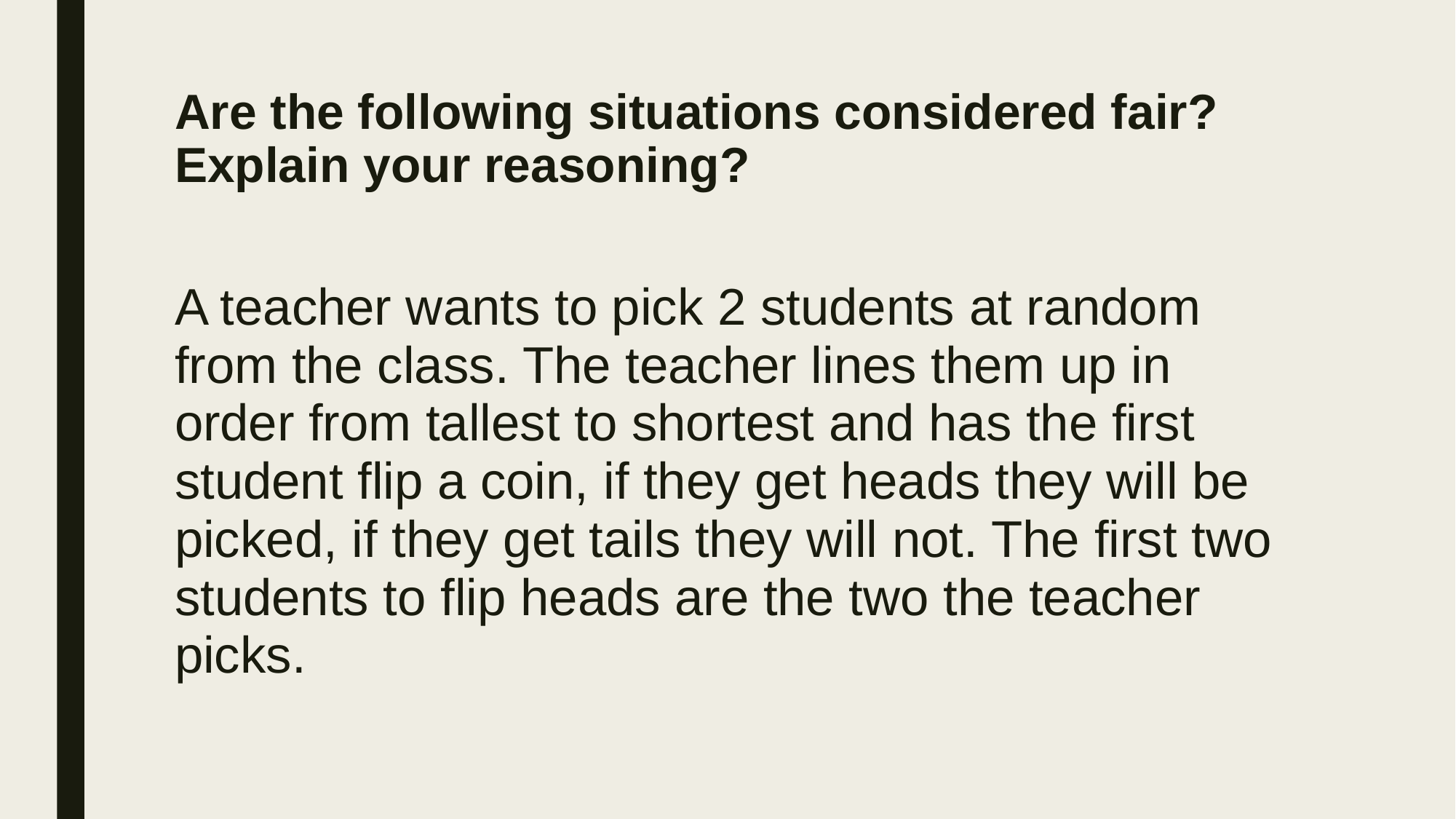

# Are the following situations considered fair? Explain your reasoning?
A teacher wants to pick 2 students at random from the class. The teacher lines them up in order from tallest to shortest and has the first student flip a coin, if they get heads they will be picked, if they get tails they will not. The first two students to flip heads are the two the teacher picks.